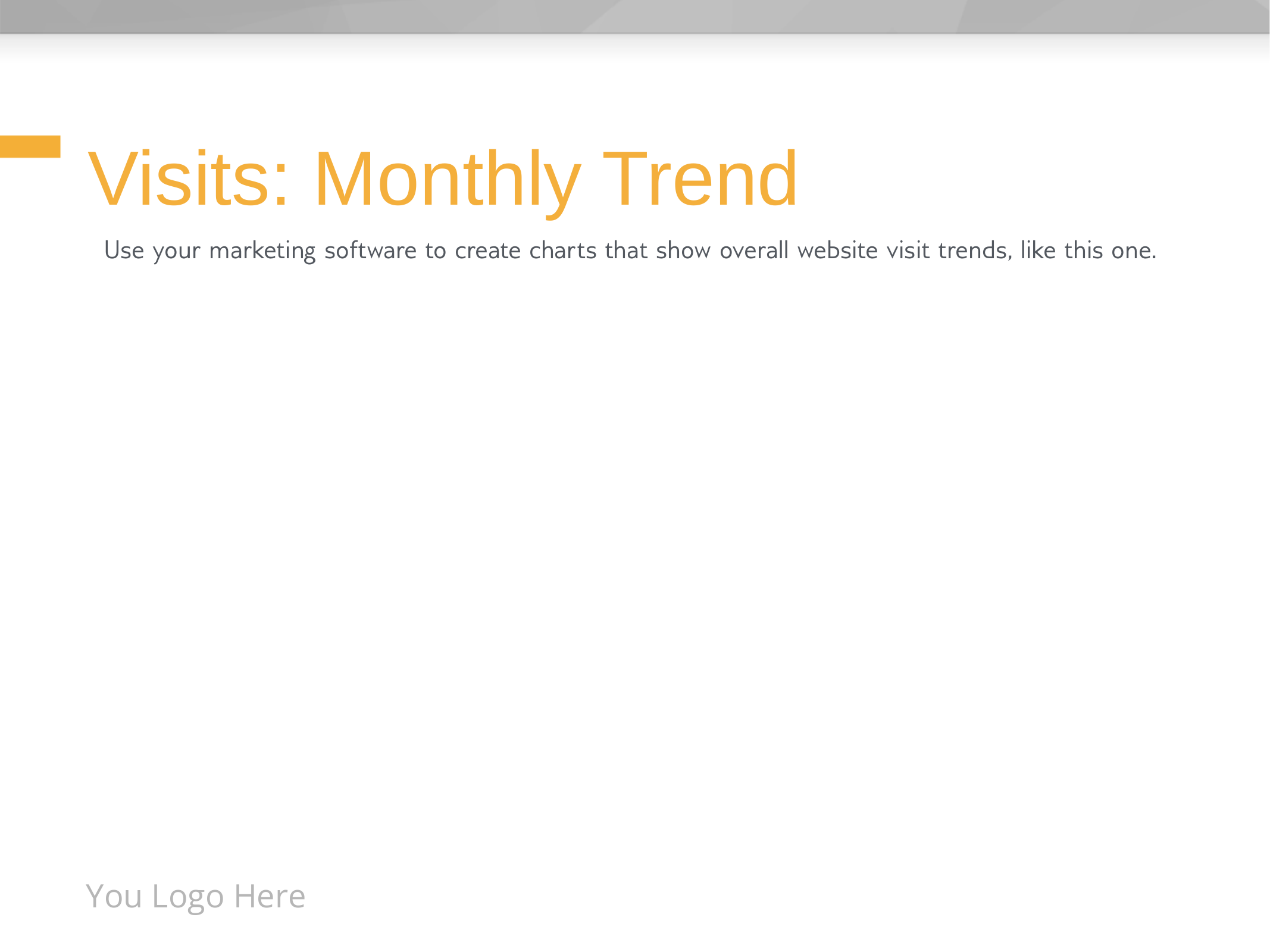

# Visits: Monthly Trend
Use your marketing software to create charts that show overall website visit trends, like this one.

You Logo Here